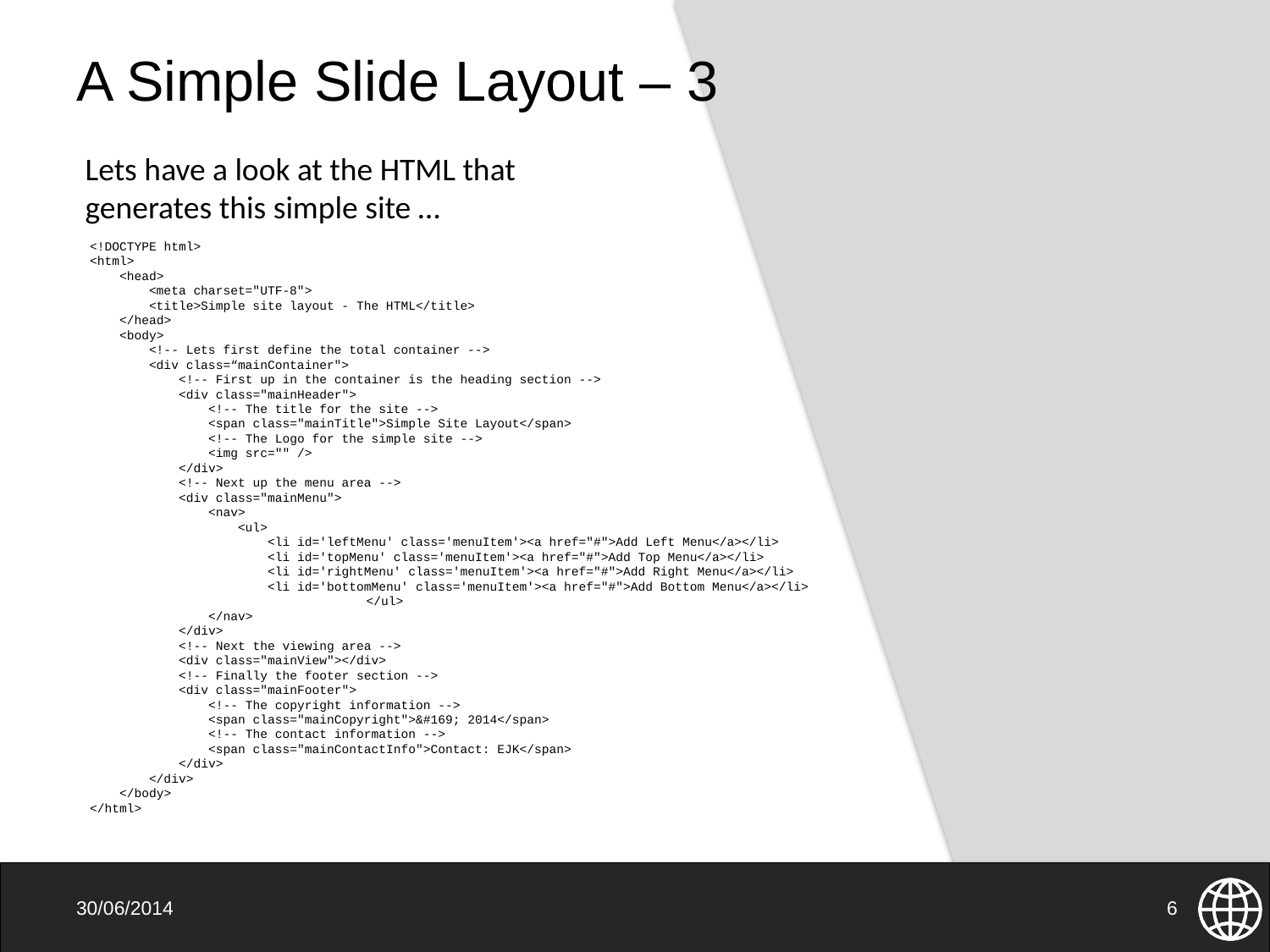

# A Simple Slide Layout – 3
Lets have a look at the HTML that generates this simple site …
<!DOCTYPE html>
<html>
    <head>
        <meta charset="UTF-8">
        <title>Simple site layout - The HTML</title>
    </head>
    <body>
        <!-- Lets first define the total container -->
        <div class=“mainContainer">
            <!-- First up in the container is the heading section -->
            <div class="mainHeader">
                <!-- The title for the site -->
                <span class="mainTitle">Simple Site Layout</span>
                <!-- The Logo for the simple site -->
                <img src="" />
            </div>
            <!-- Next up the menu area -->
            <div class="mainMenu">
                <nav>
                    <ul>
                        <li id='leftMenu' class='menuItem'><a href="#">Add Left Menu</a></li>
                        <li id='topMenu' class='menuItem'><a href="#">Add Top Menu</a></li>
                        <li id='rightMenu' class='menuItem'><a href="#">Add Right Menu</a></li>
                        <li id='bottomMenu' class='menuItem'><a href="#">Add Bottom Menu</a></li>
		   </ul>
                </nav>
            </div>
            <!-- Next the viewing area -->
            <div class="mainView"></div>
            <!-- Finally the footer section -->
            <div class="mainFooter">
                <!-- The copyright information -->
                <span class="mainCopyright">&#169; 2014</span>
                <!-- The contact information -->
                <span class="mainContactInfo">Contact: EJK</span>
            </div>
        </div>
    </body>
</html>
30/06/2014
6